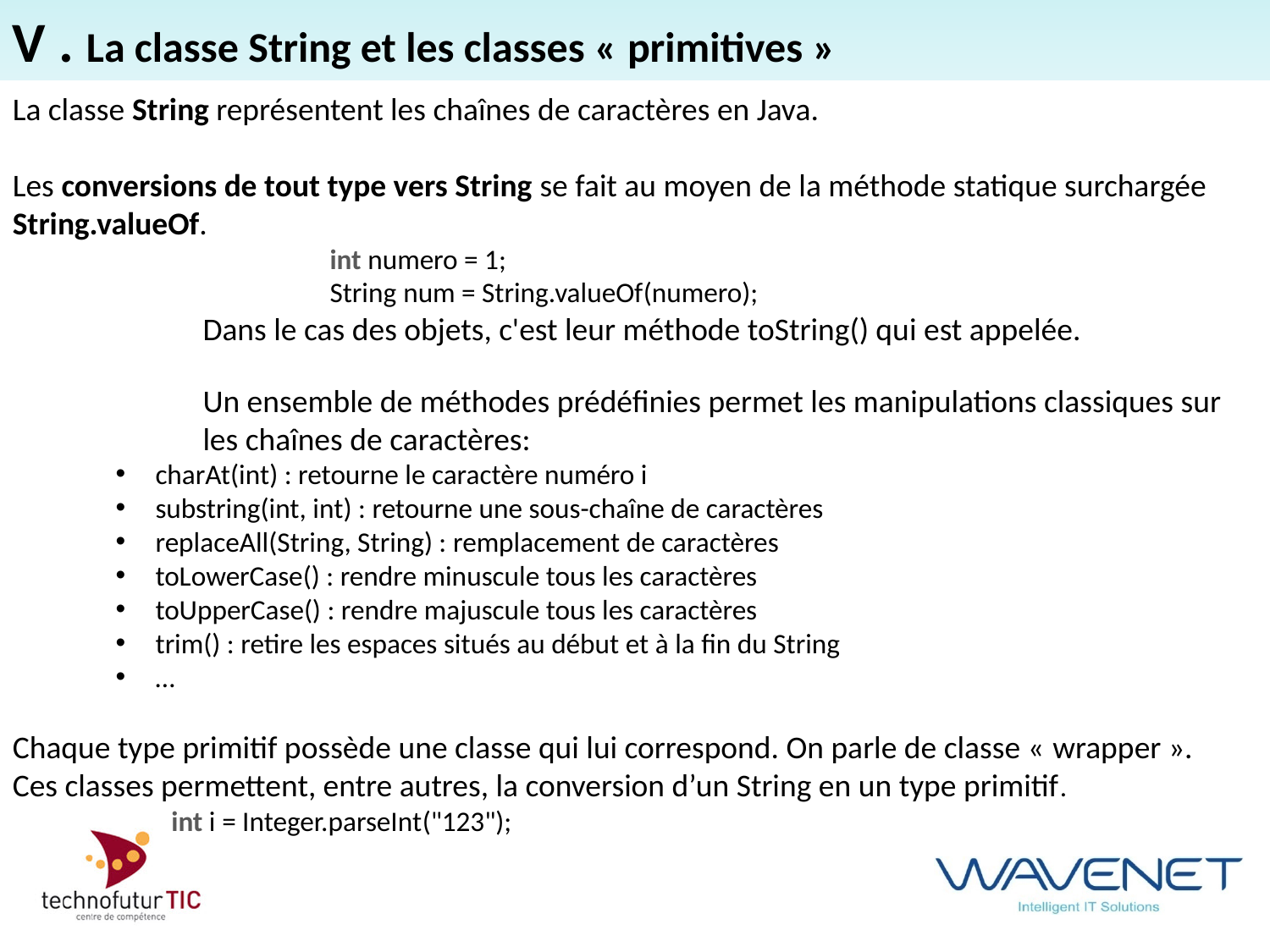

V . La classe String et les classes « primitives »
La classe String représentent les chaînes de caractères en Java.

Les conversions de tout type vers String se fait au moyen de la méthode statique surchargée String.valueOf.
	int numero = 1;
	String num = String.valueOf(numero);
Dans le cas des objets, c'est leur méthode toString() qui est appelée.

Un ensemble de méthodes prédéfinies permet les manipulations classiques sur les chaînes de caractères:
charAt(int) : retourne le caractère numéro i
substring(int, int) : retourne une sous-chaîne de caractères
replaceAll(String, String) : remplacement de caractères
toLowerCase() : rendre minuscule tous les caractères
toUpperCase() : rendre majuscule tous les caractères
trim() : retire les espaces situés au début et à la fin du String
…

Chaque type primitif possède une classe qui lui correspond. On parle de classe « wrapper ».
Ces classes permettent, entre autres, la conversion d’un String en un type primitif.
	int i = Integer.parseInt("123");
#